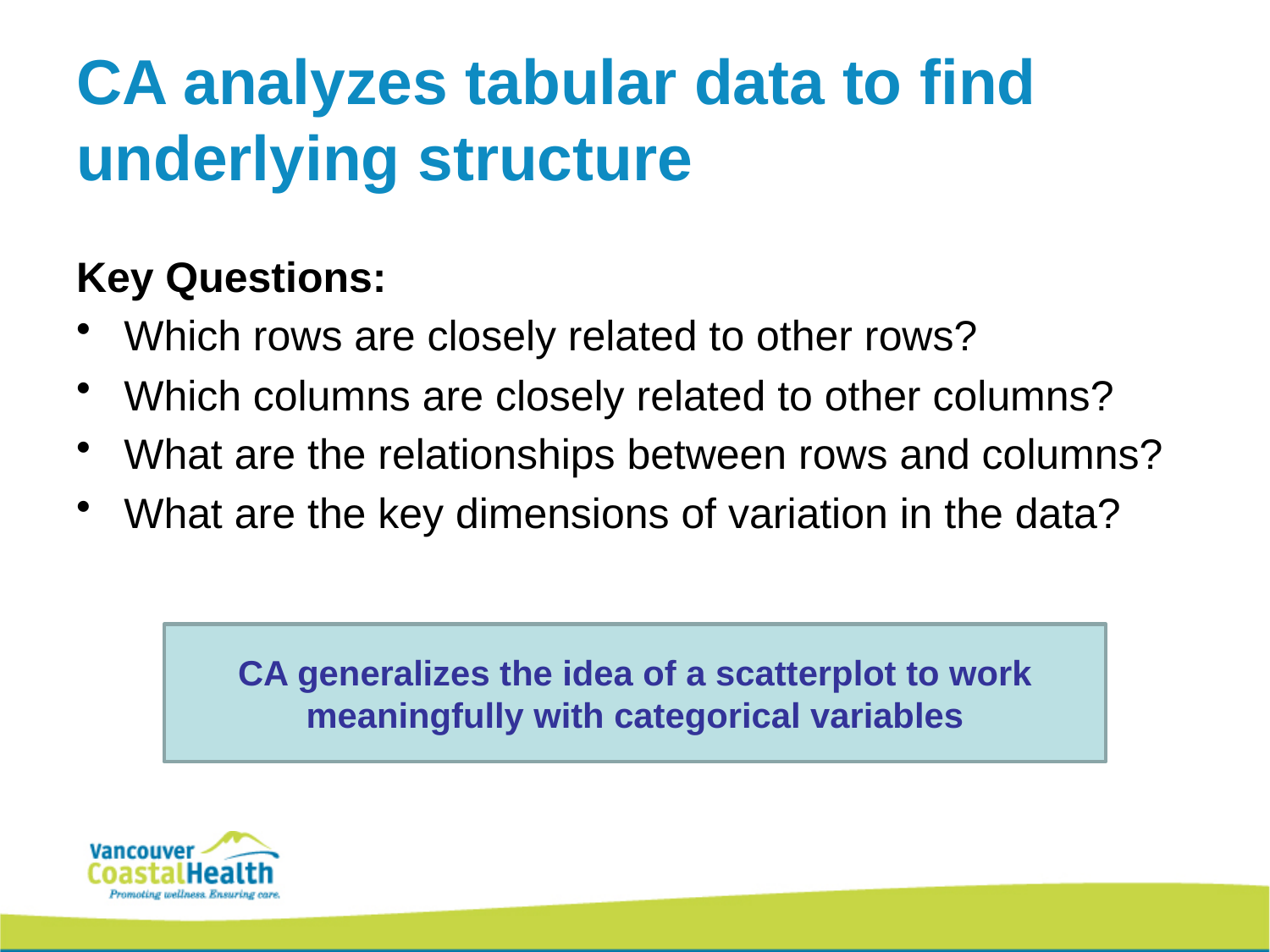

# CA analyzes tabular data to find underlying structure
Key Questions:
Which rows are closely related to other rows?
Which columns are closely related to other columns?
What are the relationships between rows and columns?
What are the key dimensions of variation in the data?

CA generalizes the idea of a scatterplot to work meaningfully with categorical variables